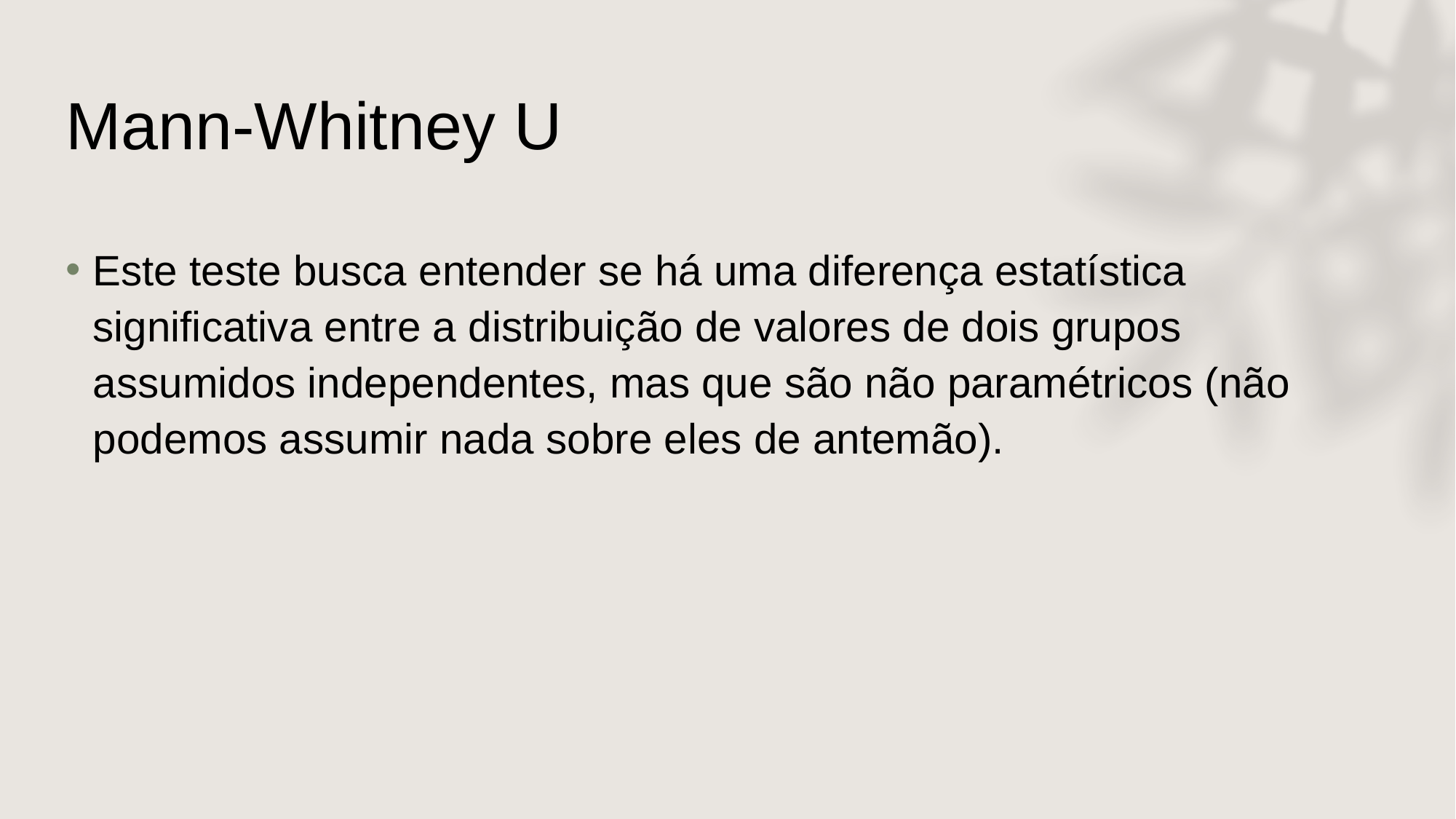

# Mann-Whitney U
Este teste busca entender se há uma diferença estatística significativa entre a distribuição de valores de dois grupos assumidos independentes, mas que são não paramétricos (não podemos assumir nada sobre eles de antemão).